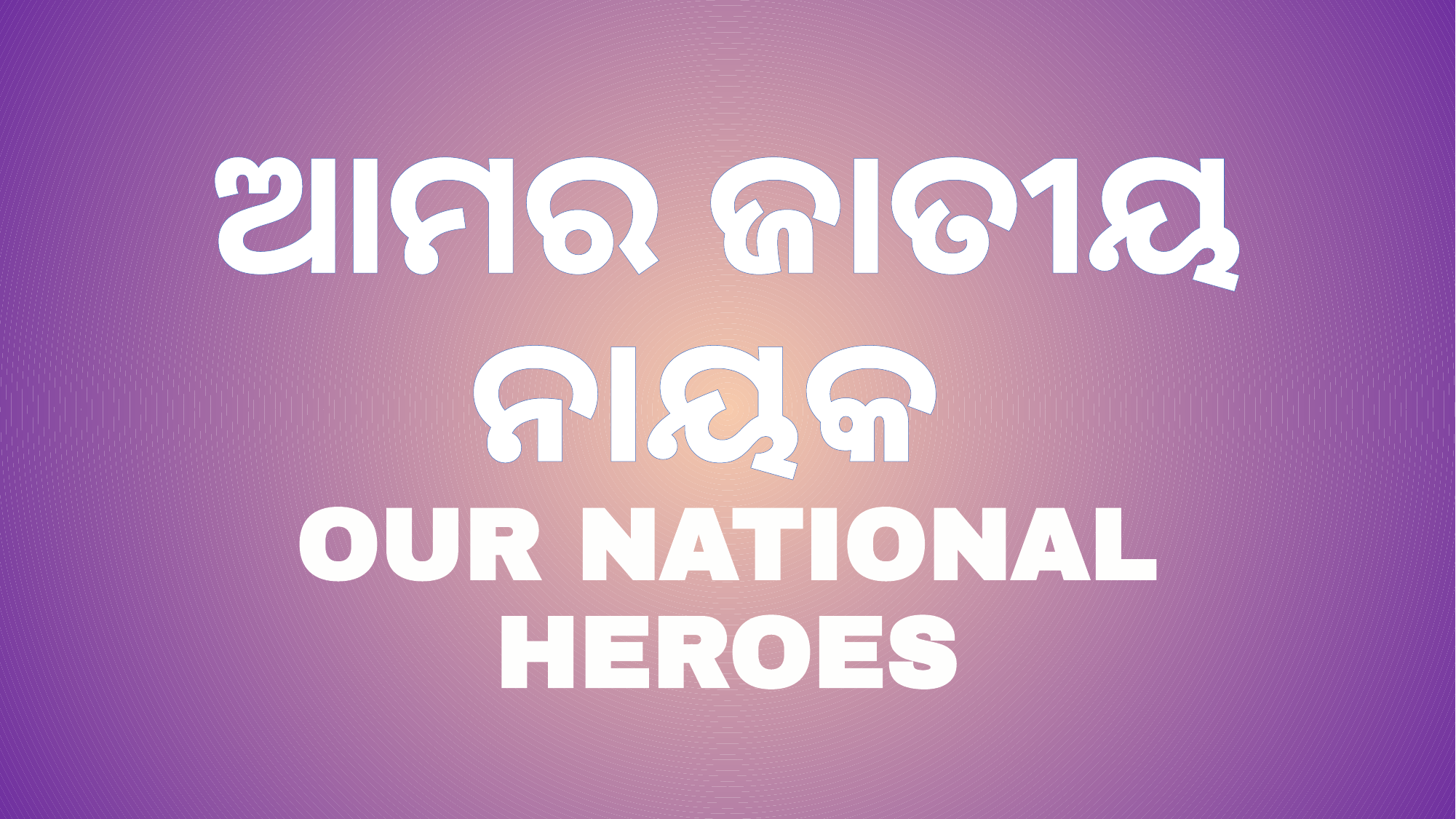

# ଆମର ଜାତୀୟ ନାୟକ
OUR NATIONAL HEROES